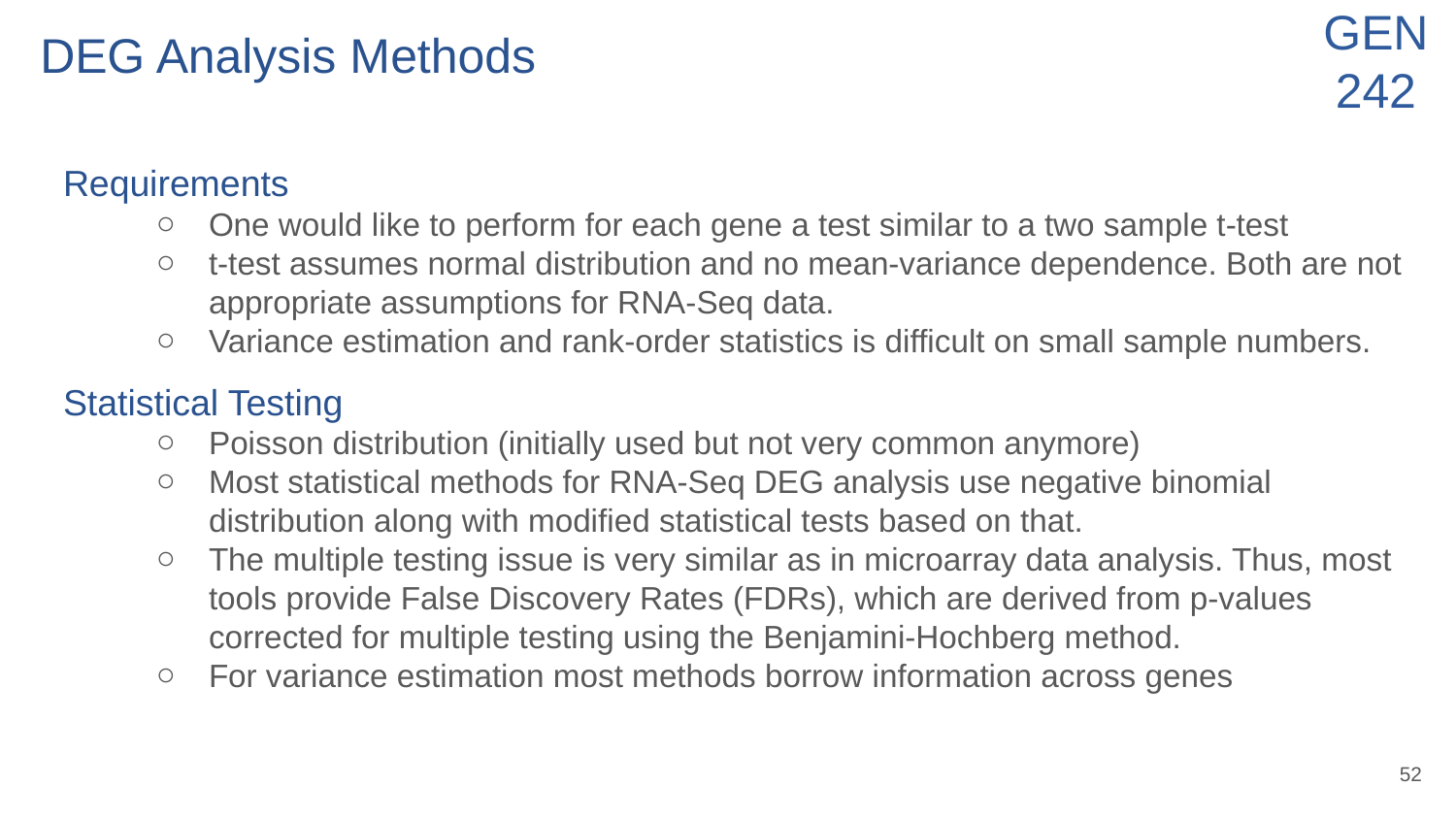

# DEG Analysis Methods
Requirements
One would like to perform for each gene a test similar to a two sample t-test
t-test assumes normal distribution and no mean-variance dependence. Both are not appropriate assumptions for RNA-Seq data.
Variance estimation and rank-order statistics is difficult on small sample numbers.
Statistical Testing
Poisson distribution (initially used but not very common anymore)
Most statistical methods for RNA-Seq DEG analysis use negative binomial distribution along with modified statistical tests based on that.
The multiple testing issue is very similar as in microarray data analysis. Thus, most tools provide False Discovery Rates (FDRs), which are derived from p-values corrected for multiple testing using the Benjamini-Hochberg method.
For variance estimation most methods borrow information across genes
52